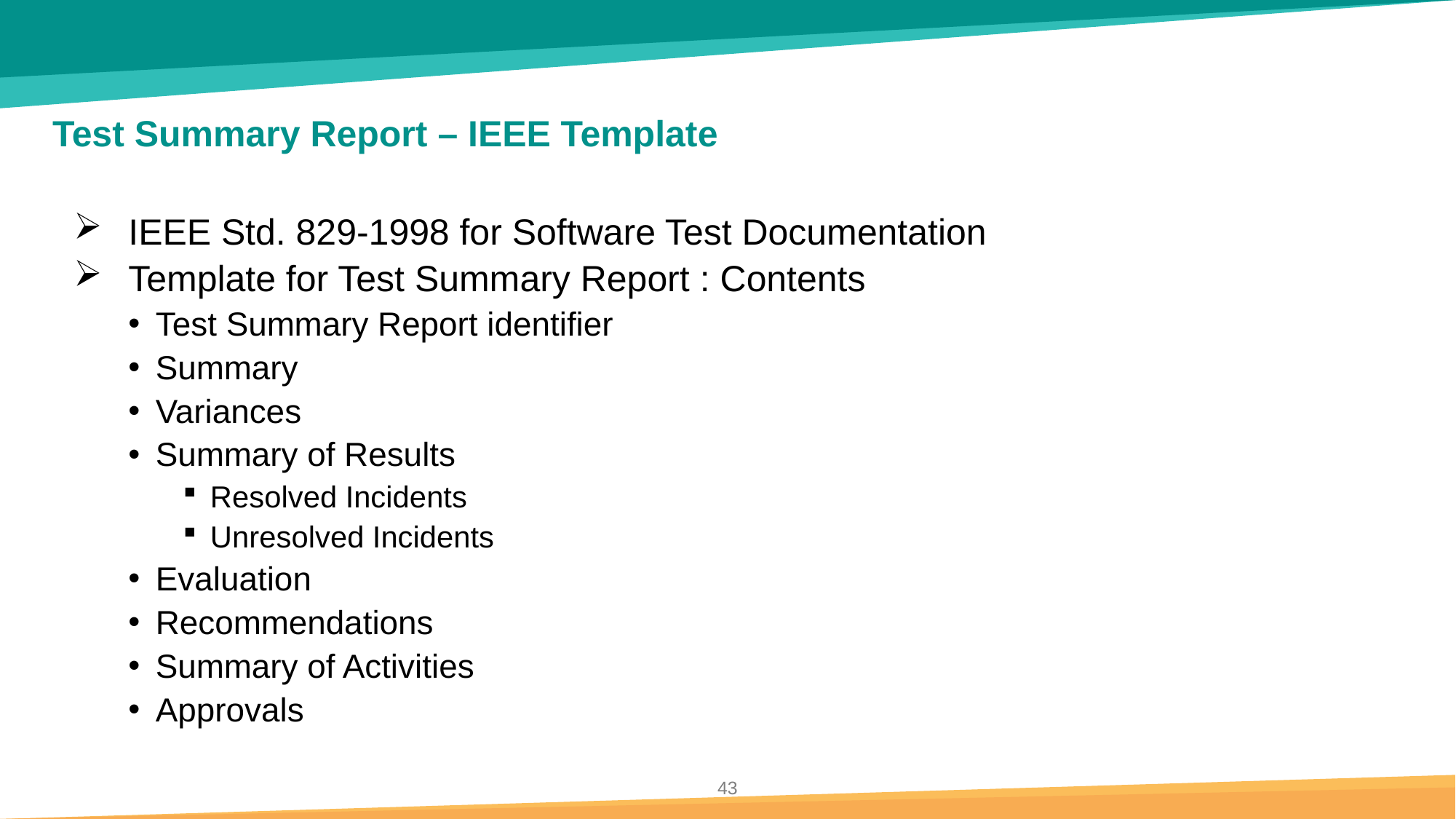

# Test Summary Report – IEEE Template
IEEE Std. 829-1998 for Software Test Documentation
Template for Test Summary Report : Contents
Test Summary Report identifier
Summary
Variances
Summary of Results
Resolved Incidents
Unresolved Incidents
Evaluation
Recommendations
Summary of Activities
Approvals